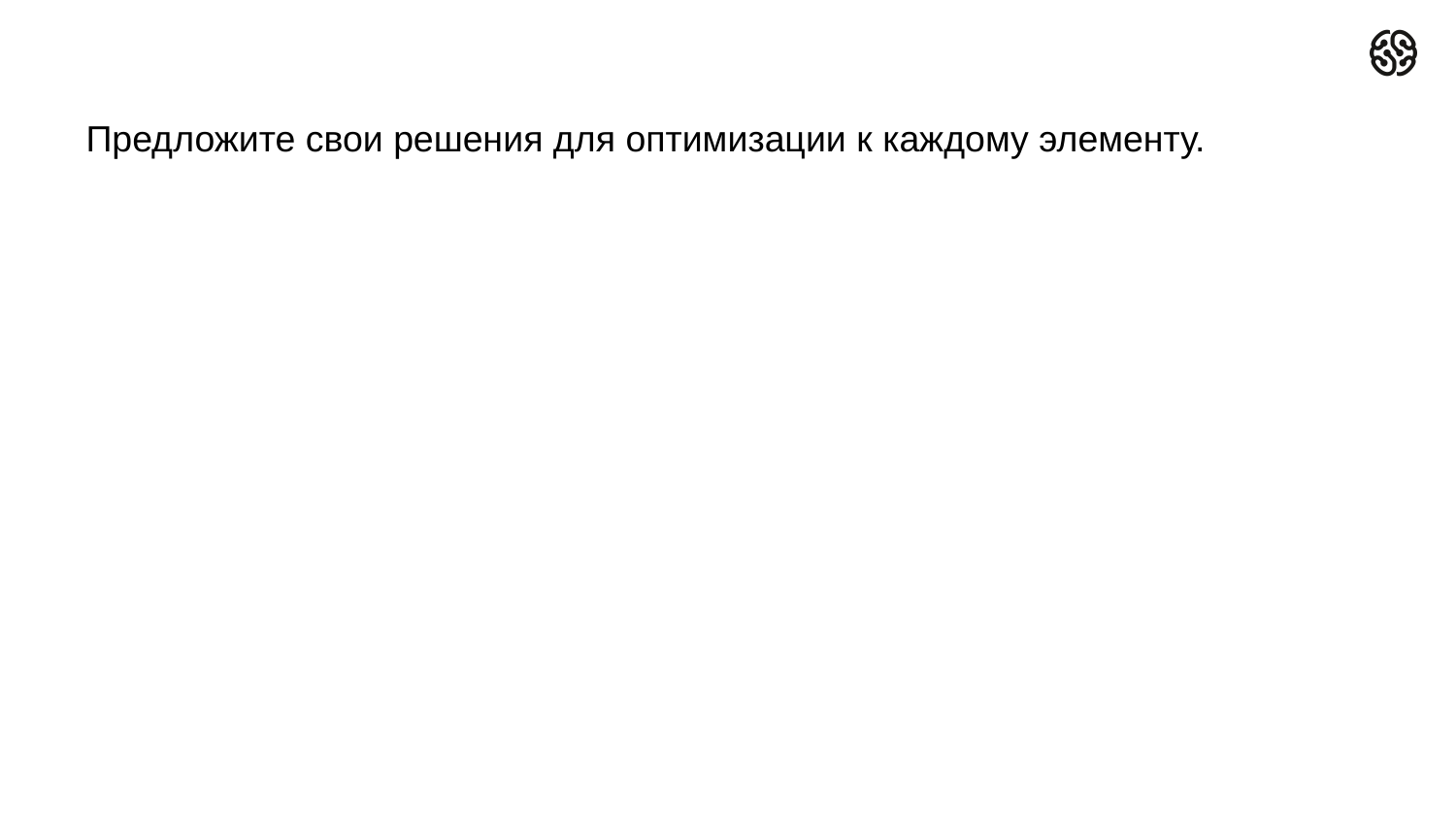

# Предложите свои решения для оптимизации к каждому элементу.